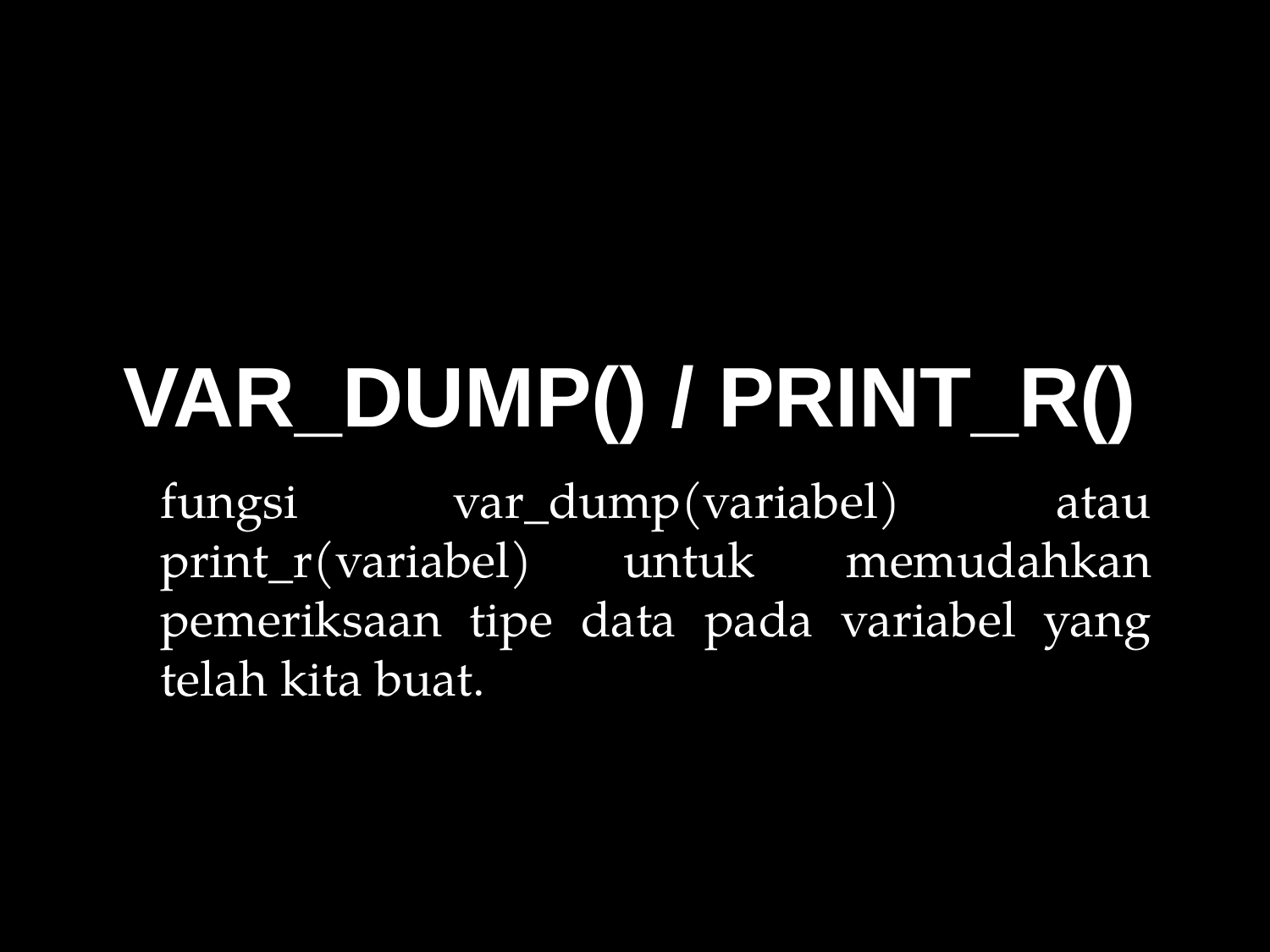

# var_dump() / print_r()
fungsi var_dump(variabel) atau print_r(variabel) untuk memudahkan pemeriksaan tipe data pada variabel yang telah kita buat.